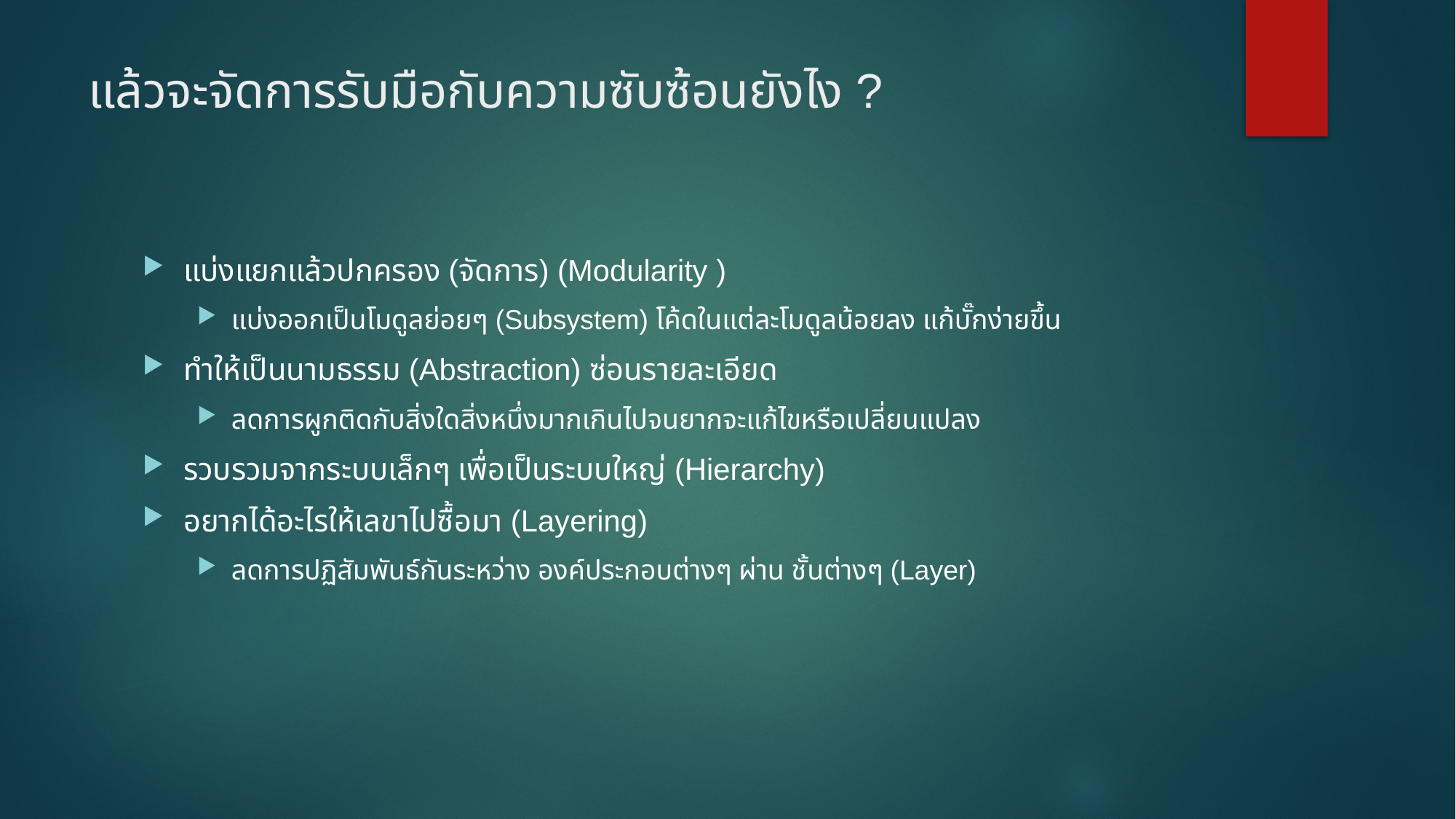

# แล้วจะจัดการรับมือกับความซับซ้อนยังไง ?
แบ่งแยกแล้วปกครอง (จัดการ) (Modularity )
แบ่งออกเป็นโมดูลย่อยๆ (Subsystem) โค้ดในแต่ละโมดูลน้อยลง แก้บั๊กง่ายขึ้น
ทำให้เป็นนามธรรม (Abstraction) ซ่อนรายละเอียด
ลดการผูกติดกับสิ่งใดสิ่งหนึ่งมากเกินไปจนยากจะแก้ไขหรือเปลี่ยนแปลง
รวบรวมจากระบบเล็กๆ เพื่อเป็นระบบใหญ่ (Hierarchy)
อยากได้อะไรให้เลขาไปซื้อมา (Layering)
ลดการปฏิสัมพันธ์กันระหว่าง องค์ประกอบต่างๆ ผ่าน ชั้นต่างๆ (Layer)